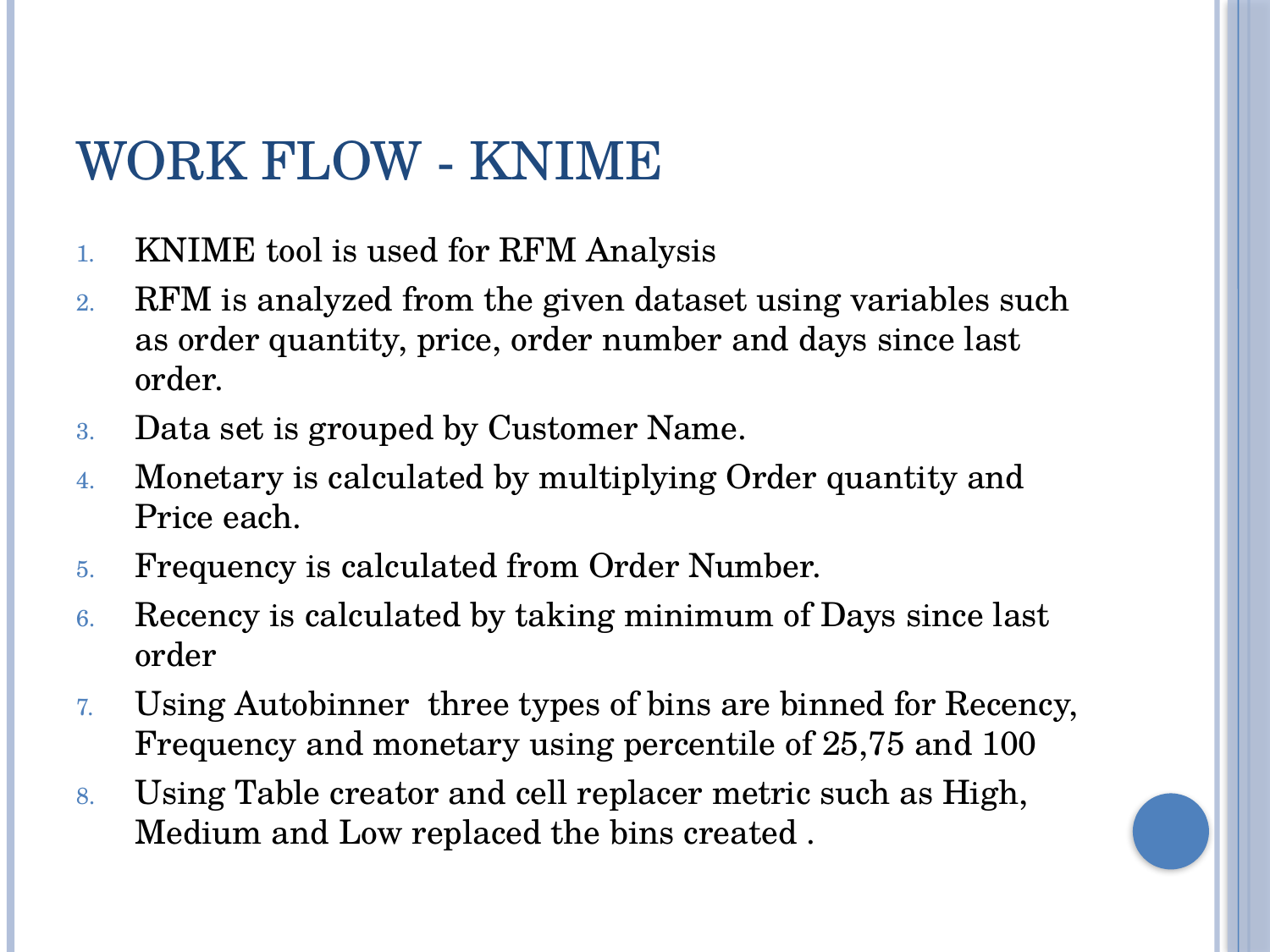

# Work Flow - KNIME
KNIME tool is used for RFM Analysis
RFM is analyzed from the given dataset using variables such as order quantity, price, order number and days since last order.
Data set is grouped by Customer Name.
Monetary is calculated by multiplying Order quantity and Price each.
Frequency is calculated from Order Number.
Recency is calculated by taking minimum of Days since last order
Using Autobinner  three types of bins are binned for Recency, Frequency and monetary using percentile of 25,75 and 100
Using Table creator and cell replacer metric such as High, Medium and Low replaced the bins created .